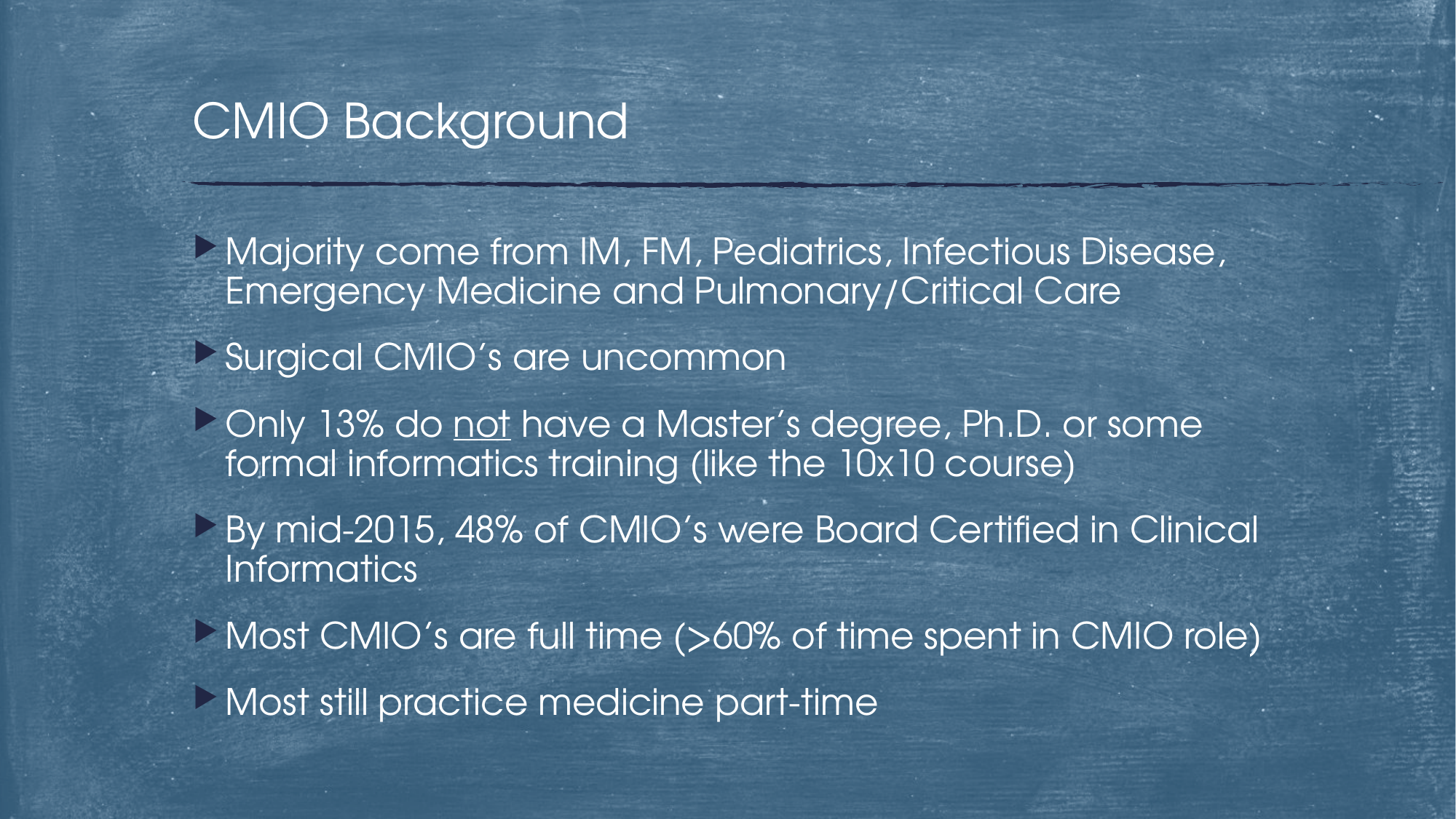

# CMIO Background
Majority come from IM, FM, Pediatrics, Infectious Disease, Emergency Medicine and Pulmonary/Critical Care
Surgical CMIO’s are uncommon
Only 13% do not have a Master’s degree, Ph.D. or some formal informatics training (like the 10x10 course)
By mid-2015, 48% of CMIO’s were Board Certified in Clinical Informatics
Most CMIO’s are full time (>60% of time spent in CMIO role)
Most still practice medicine part-time